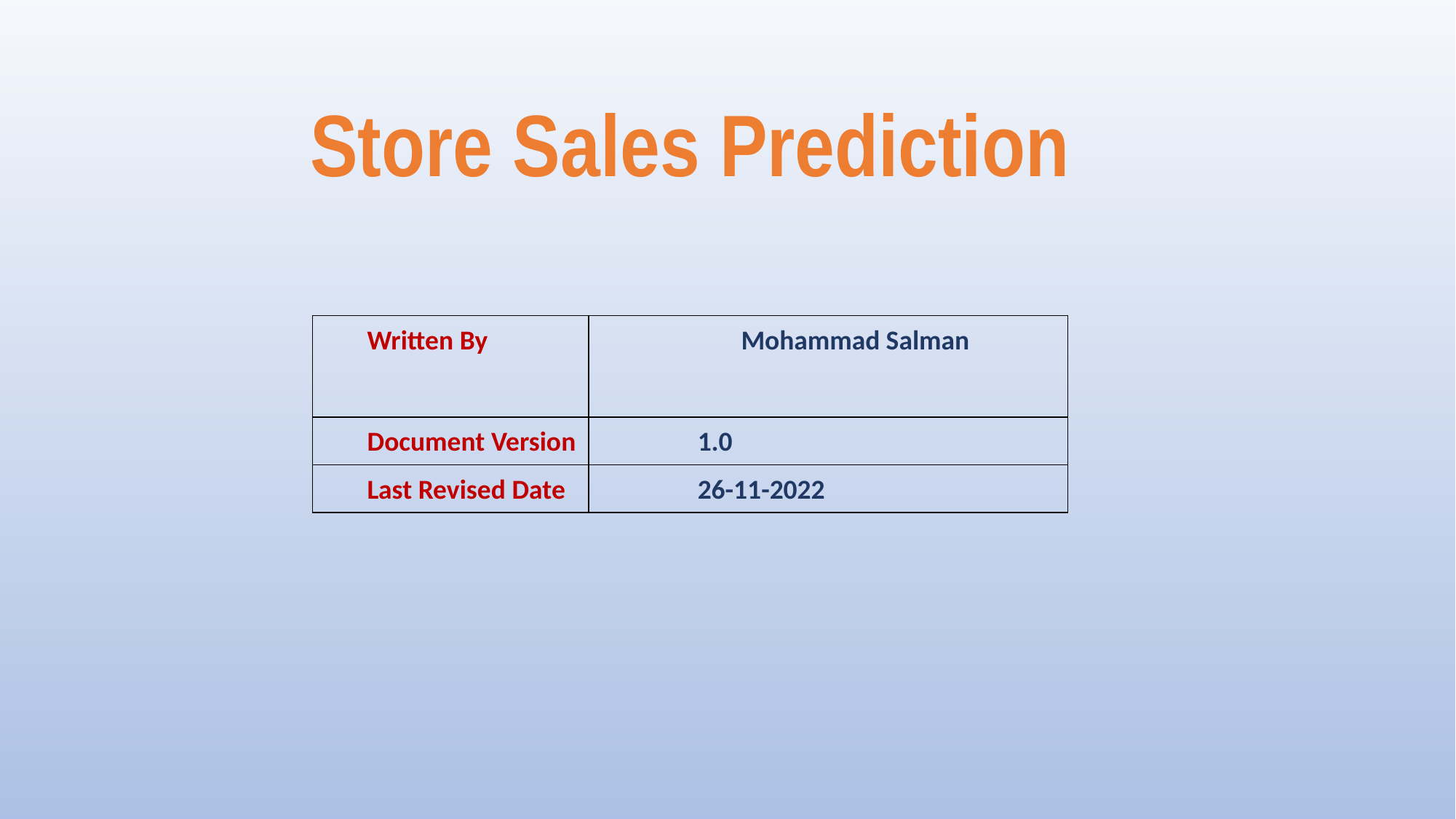

# Store Sales Prediction
| Written By | Mohammad Salman |
| --- | --- |
| Document Version | 1.0 |
| Last Revised Date | 26-11-2022 |